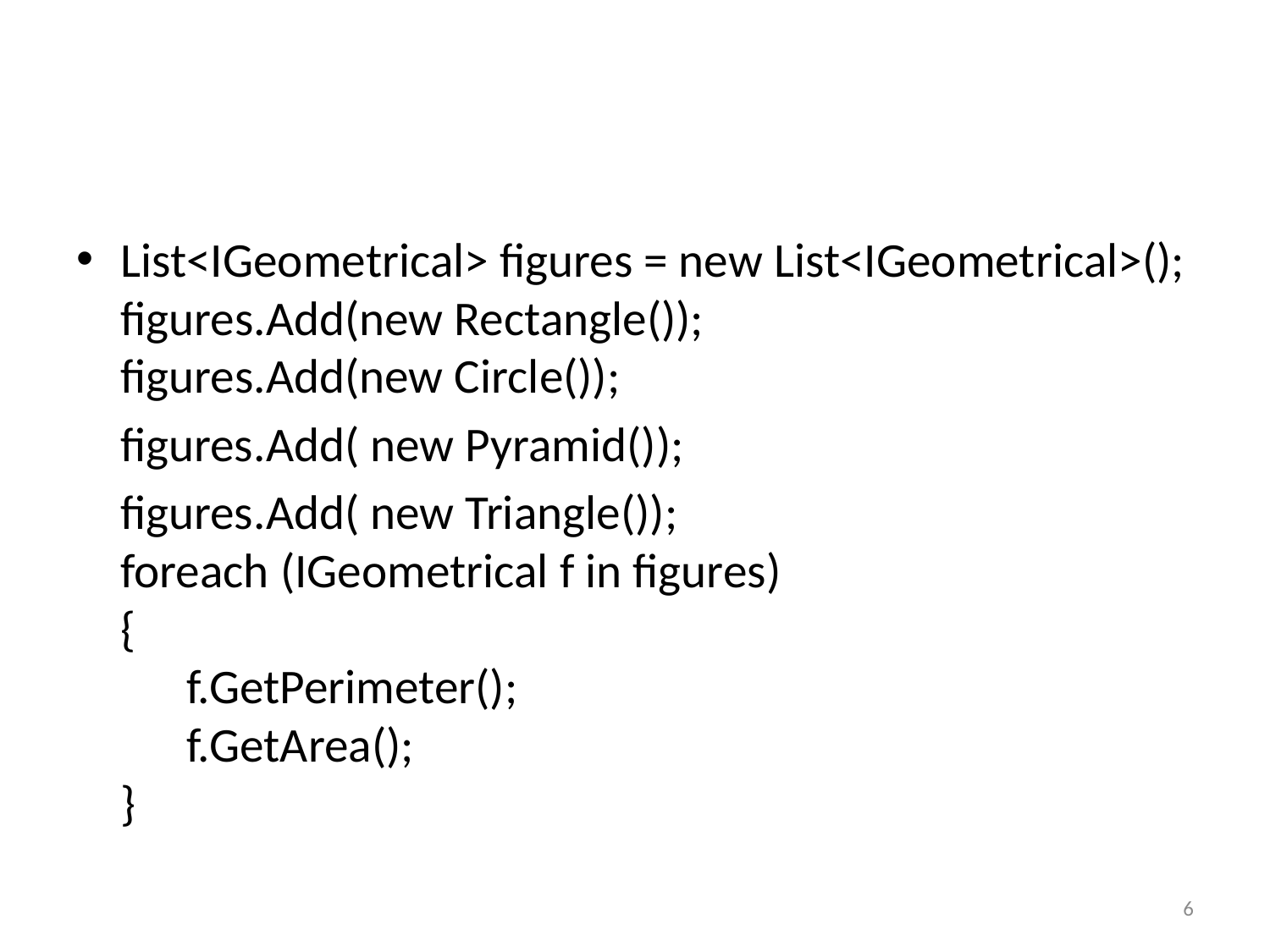

#
List<IGeometrical> figures = new List<IGeometrical>();
figures.Add(new Rectangle());
figures.Add(new Circle());
    figures.Add( new Pyramid());
    figures.Add( new Triangle());
foreach (IGeometrical f in figures)
{
      f.GetPerimeter();
      f.GetArea();
}
6